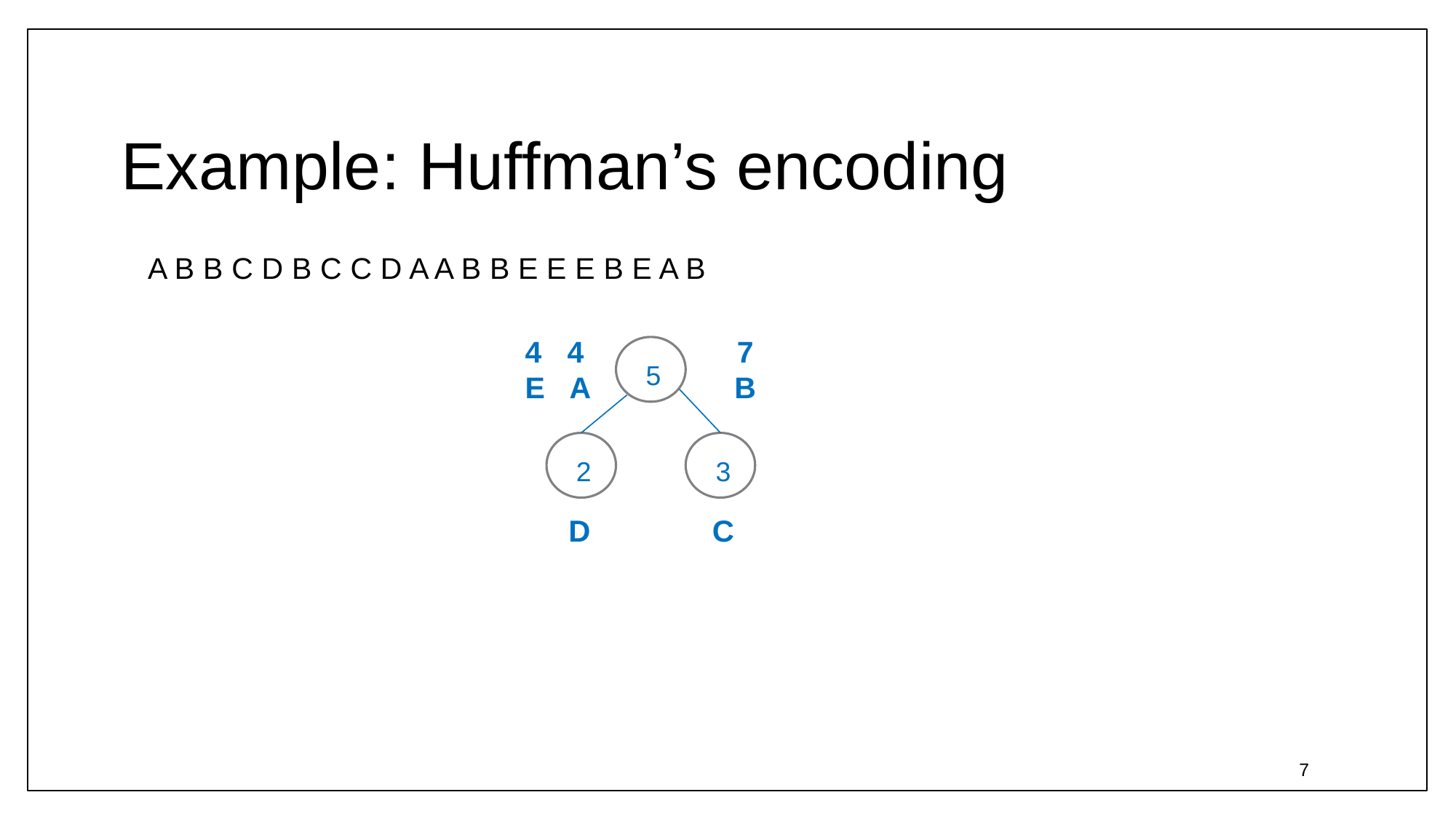

Example: Huffman’s encoding
A B B C D B C C D A A B B E E E B E A B
4   4                  7
E   A                 B

5

2
3
D
C
7